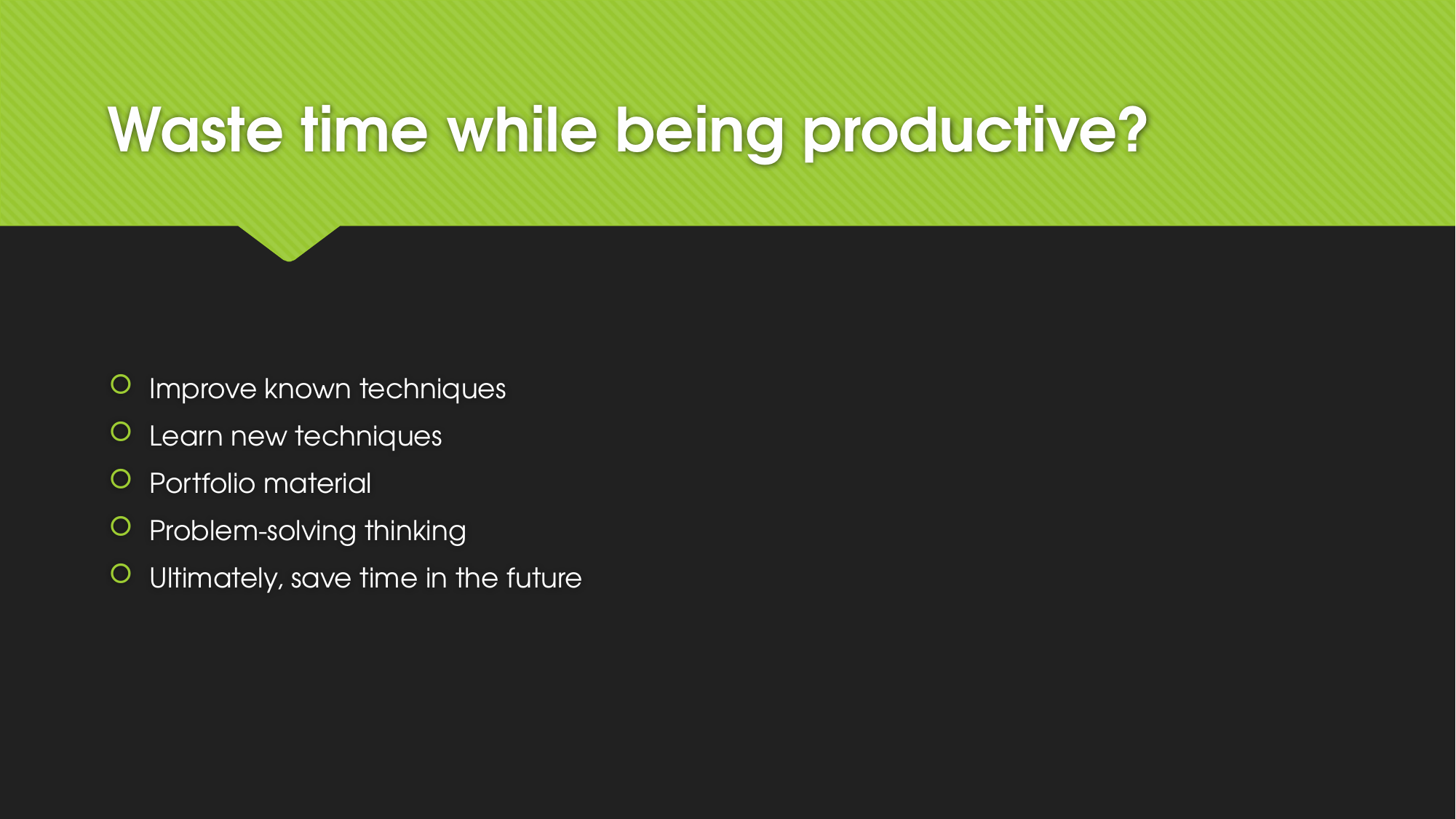

# Waste time while being productive?
Improve known techniques
Learn new techniques
Portfolio material
Problem-solving thinking
Ultimately, save time in the future